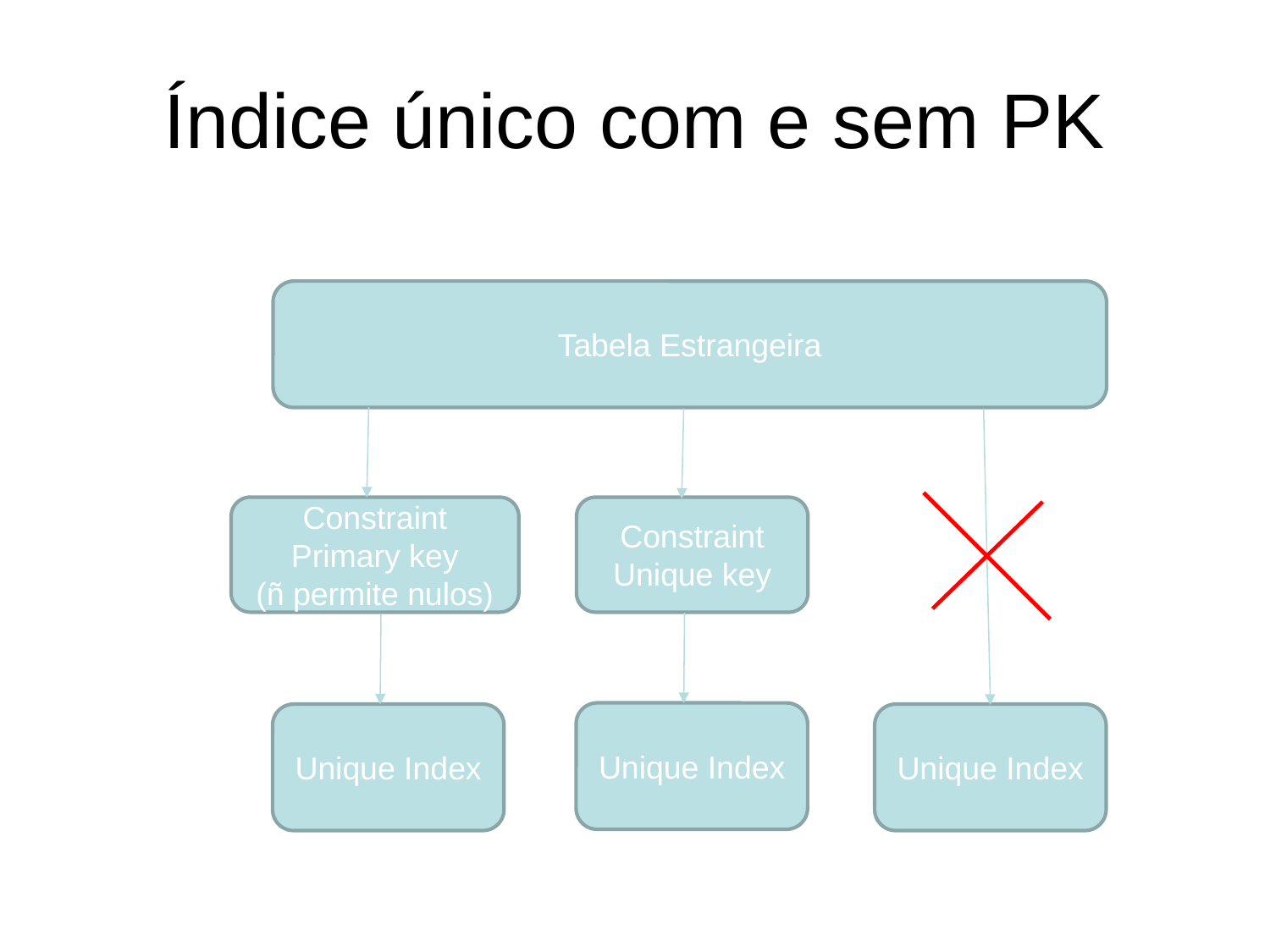

# Índice único com e sem PK
Tabela Estrangeira
Constraint Primary key
(ñ permite nulos)
Constraint Unique key
Unique Index
Unique Index
Unique Index